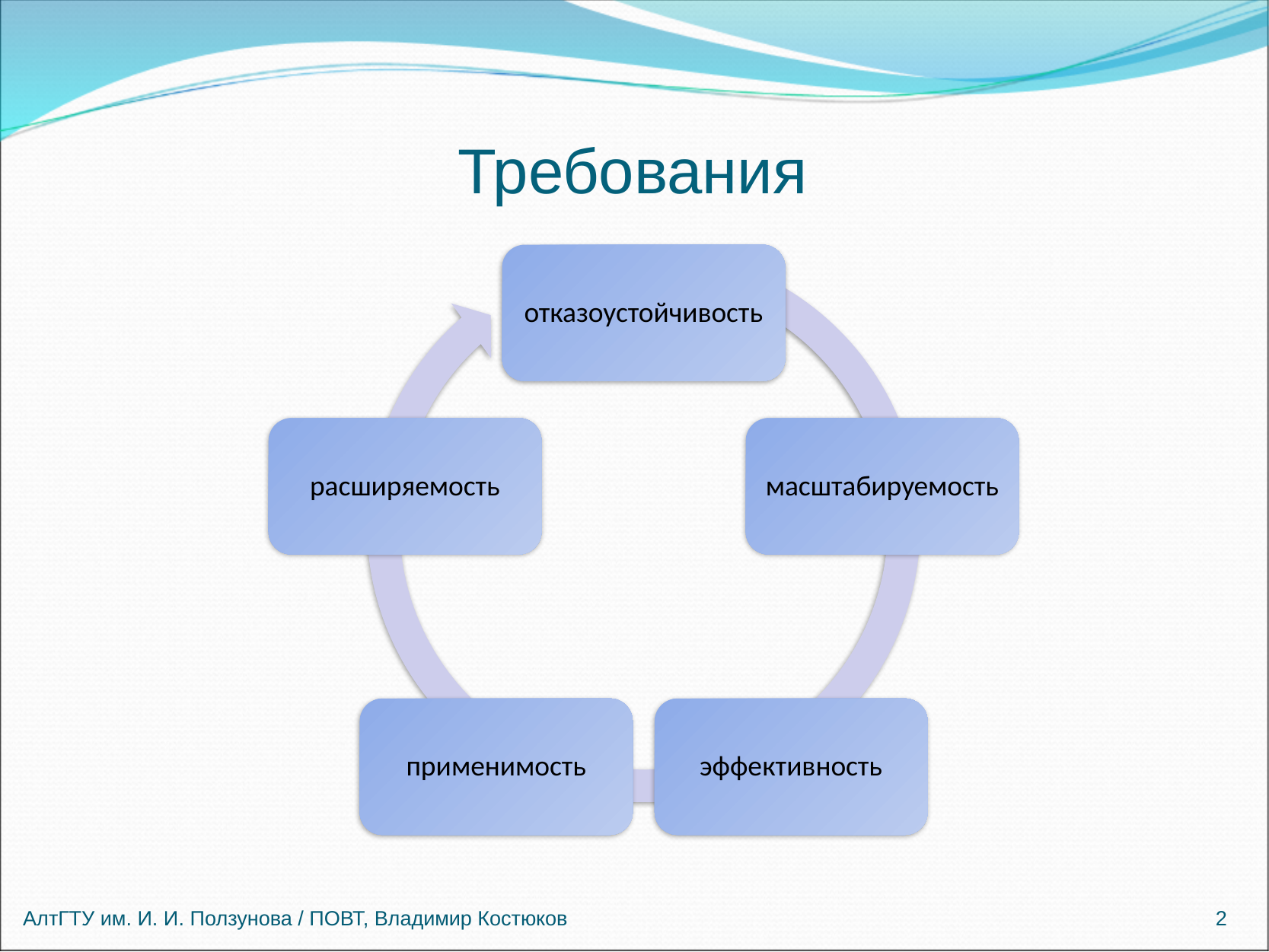

# Требования
отказоустойчивость
масштабируемость
эффективность
применимость
расширяемость
АлтГТУ им. И. И. Ползунова / ПОВТ, Владимир Костюков
 2